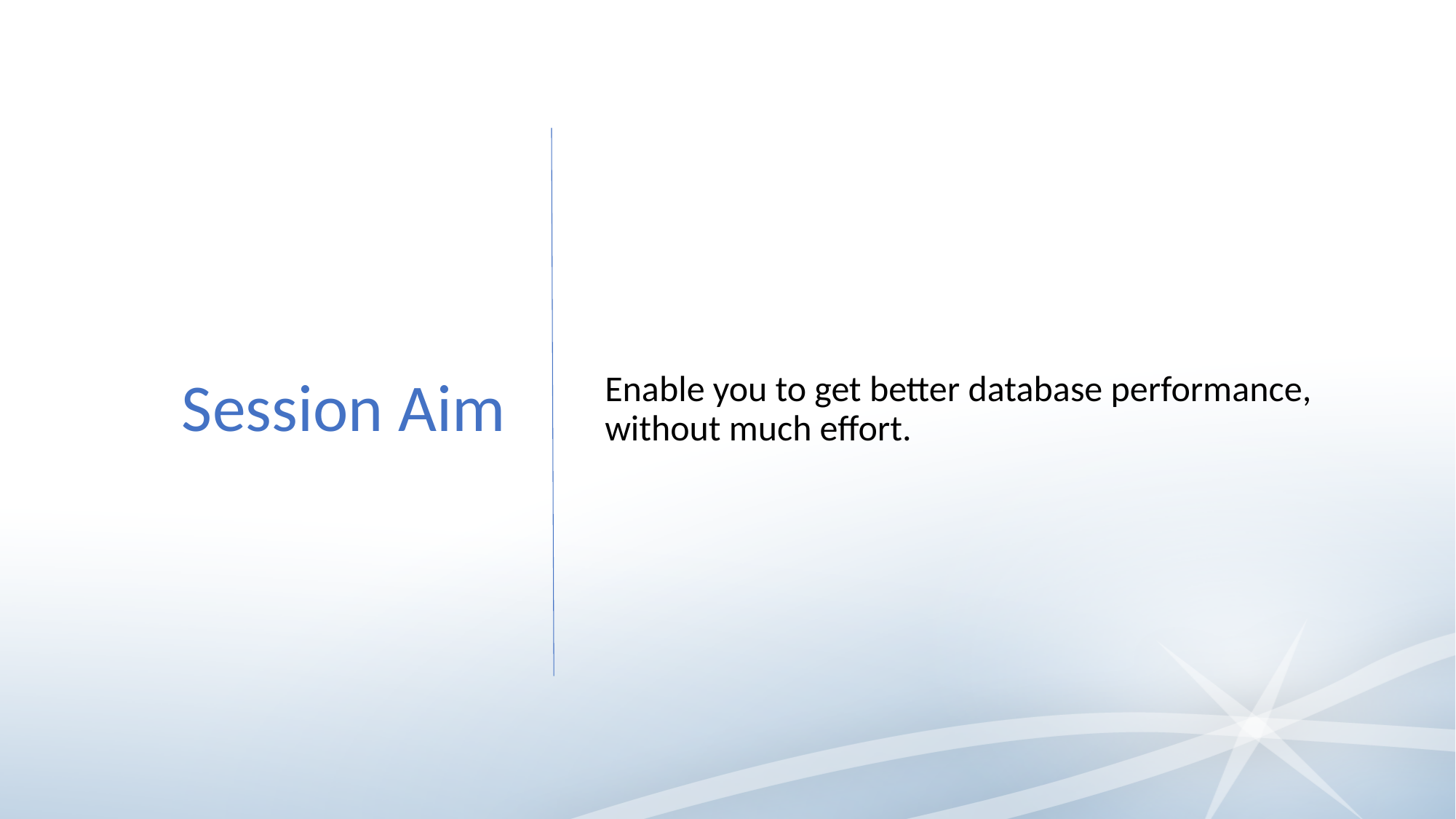

# Session Aim
Enable you to get better database performance, without much effort.